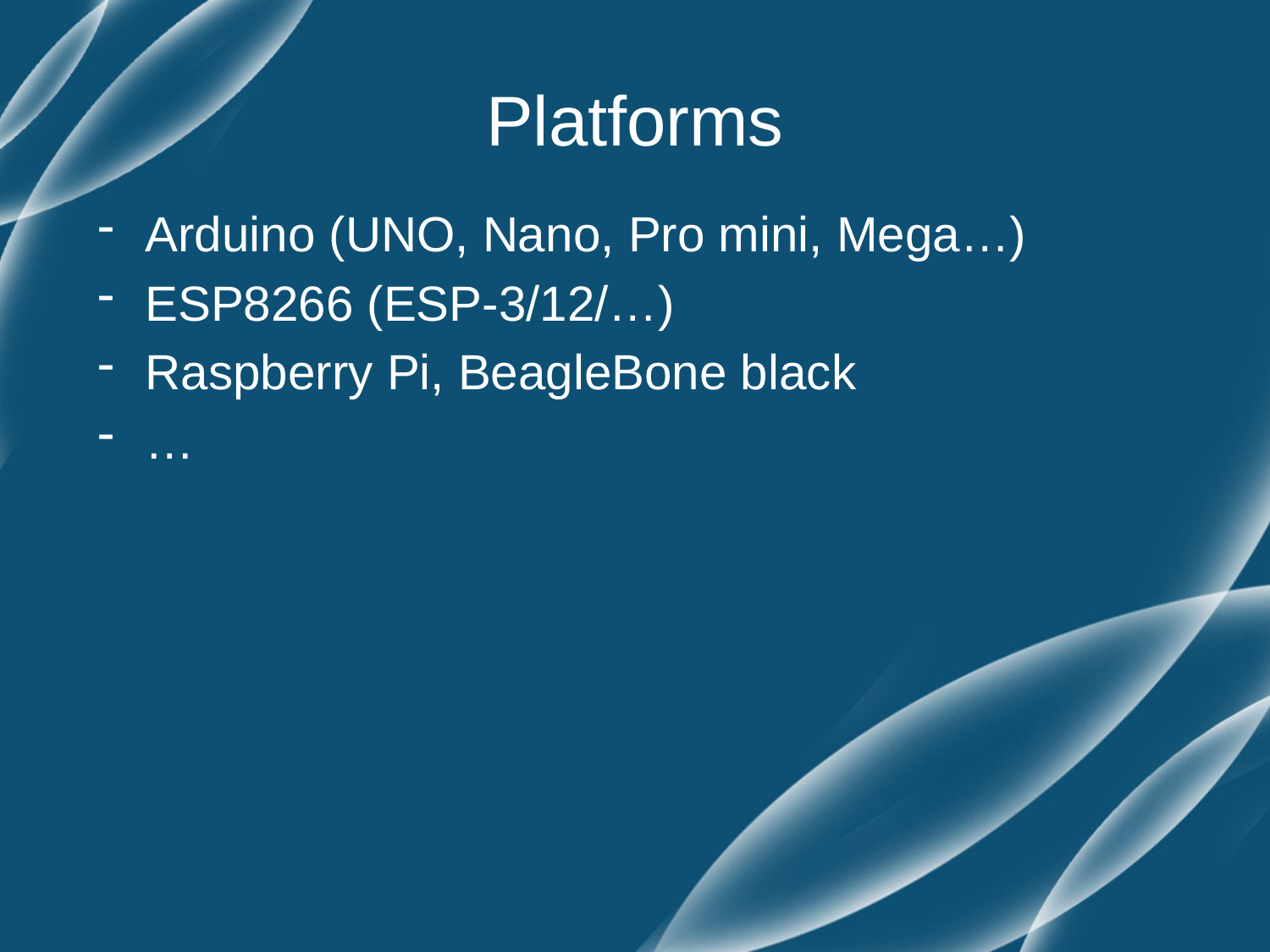

# Platforms
Arduino (UNO, Nano, Pro mini, Mega…)
ESP8266 (ESP-3/12/…)
Raspberry Pi, BeagleBone black
…